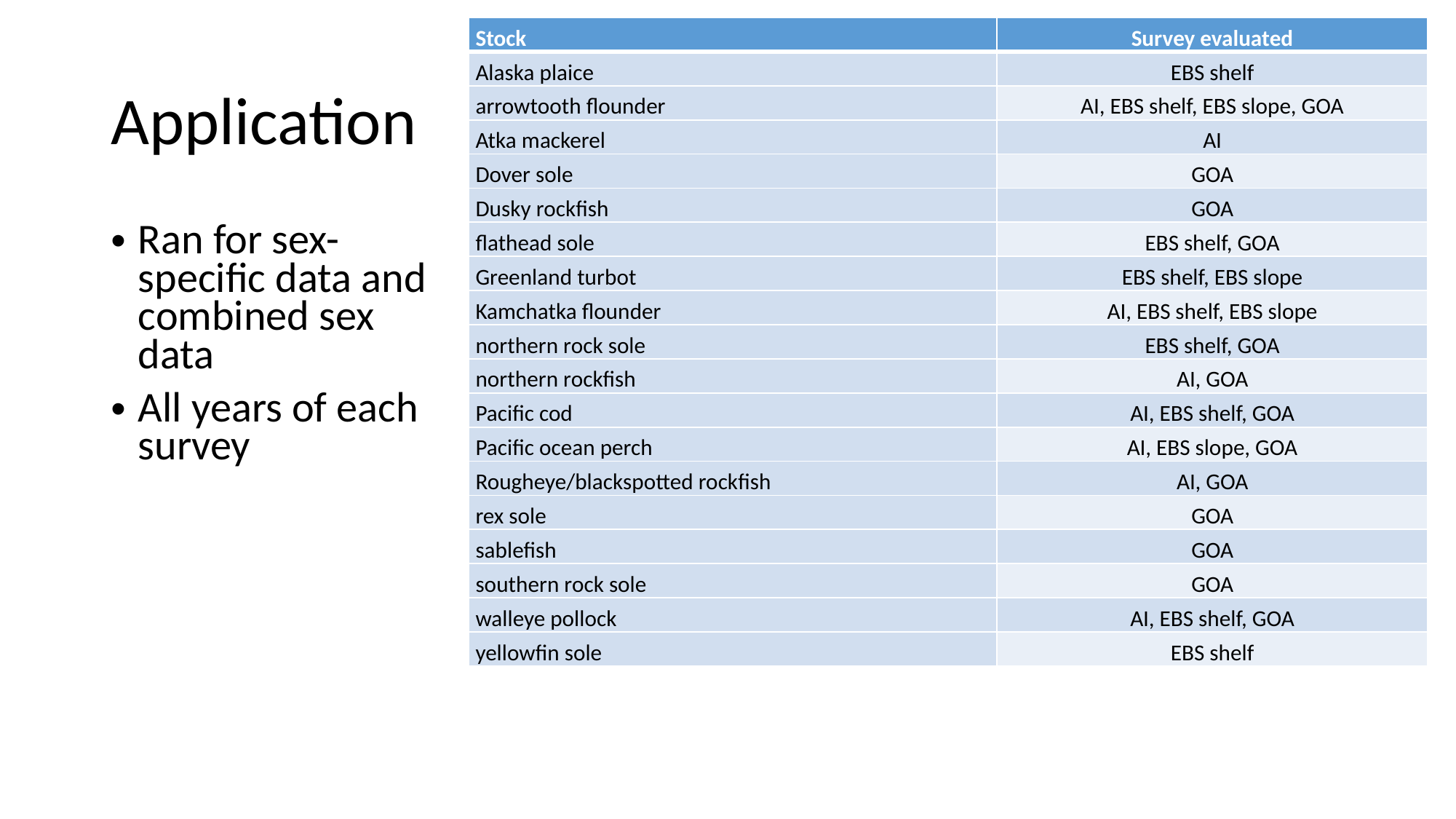

| Stock | Survey evaluated |
| --- | --- |
| Alaska plaice | EBS shelf |
| arrowtooth flounder | AI, EBS shelf, EBS slope, GOA |
| Atka mackerel | AI |
| Dover sole | GOA |
| Dusky rockfish | GOA |
| flathead sole | EBS shelf, GOA |
| Greenland turbot | EBS shelf, EBS slope |
| Kamchatka flounder | AI, EBS shelf, EBS slope |
| northern rock sole | EBS shelf, GOA |
| northern rockfish | AI, GOA |
| Pacific cod | AI, EBS shelf, GOA |
| Pacific ocean perch | AI, EBS slope, GOA |
| Rougheye/blackspotted rockfish | AI, GOA |
| rex sole | GOA |
| sablefish | GOA |
| southern rock sole | GOA |
| walleye pollock | AI, EBS shelf, GOA |
| yellowfin sole | EBS shelf |
# Application
Ran for sex-specific data and combined sex data
All years of each survey